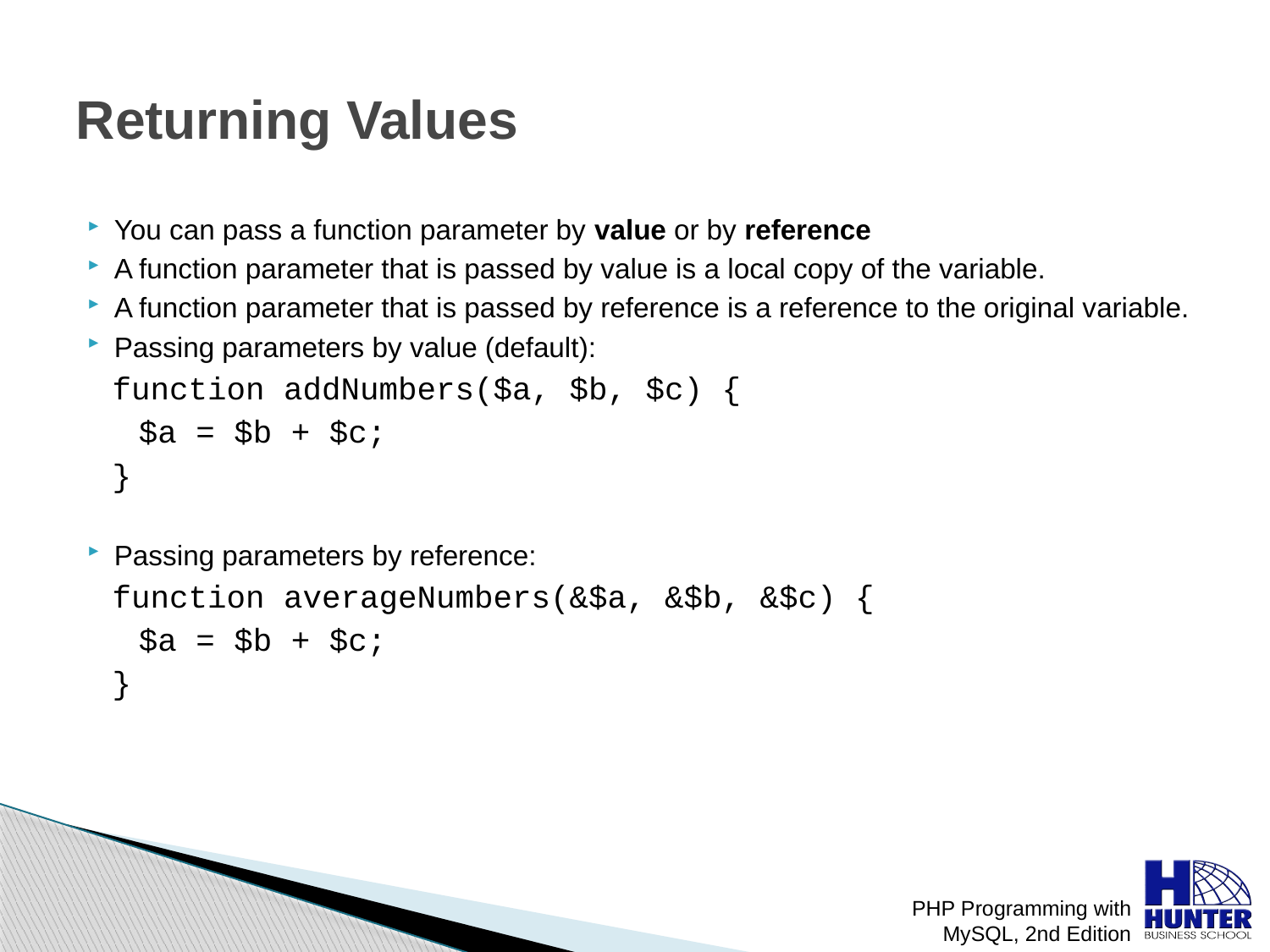

# Returning Values
You can pass a function parameter by value or by reference
A function parameter that is passed by value is a local copy of the variable.
A function parameter that is passed by reference is a reference to the original variable.
Passing parameters by value (default):
function addNumbers($a, $b, $c) {
	$a = $b + $c;
}

Passing parameters by reference:
function averageNumbers(&$a, &$b, &$c) {
	$a = $b + $c;
}

PHP Programming with MySQL, 2nd Edition